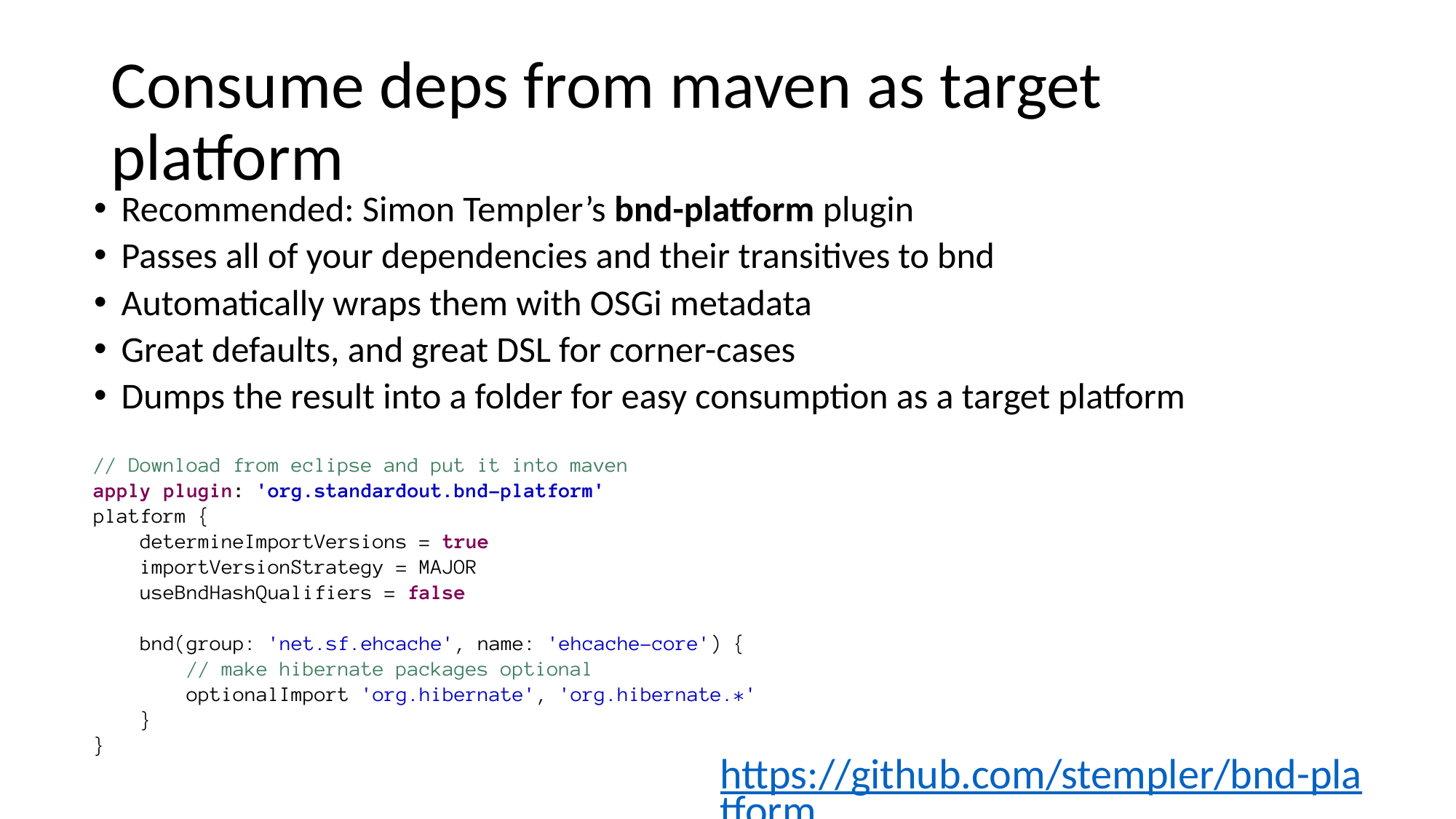

# Consume deps from maven as target platform
Recommended: Simon Templer’s bnd-platform plugin
Passes all of your dependencies and their transitives to bnd
Automatically wraps them with OSGi metadata
Great defaults, and great DSL for corner-cases
Dumps the result into a folder for easy consumption as a target platform
// Download from eclipse and put it into maven
apply plugin: 'org.standardout.bnd-platform'
platform {
    determineImportVersions = true
    importVersionStrategy = MAJOR
    useBndHashQualifiers = false

    bnd(group: 'net.sf.ehcache', name: 'ehcache-core') {
        // make hibernate packages optional
        optionalImport 'org.hibernate', 'org.hibernate.*'
    }
}
https://github.com/stempler/bnd-platform